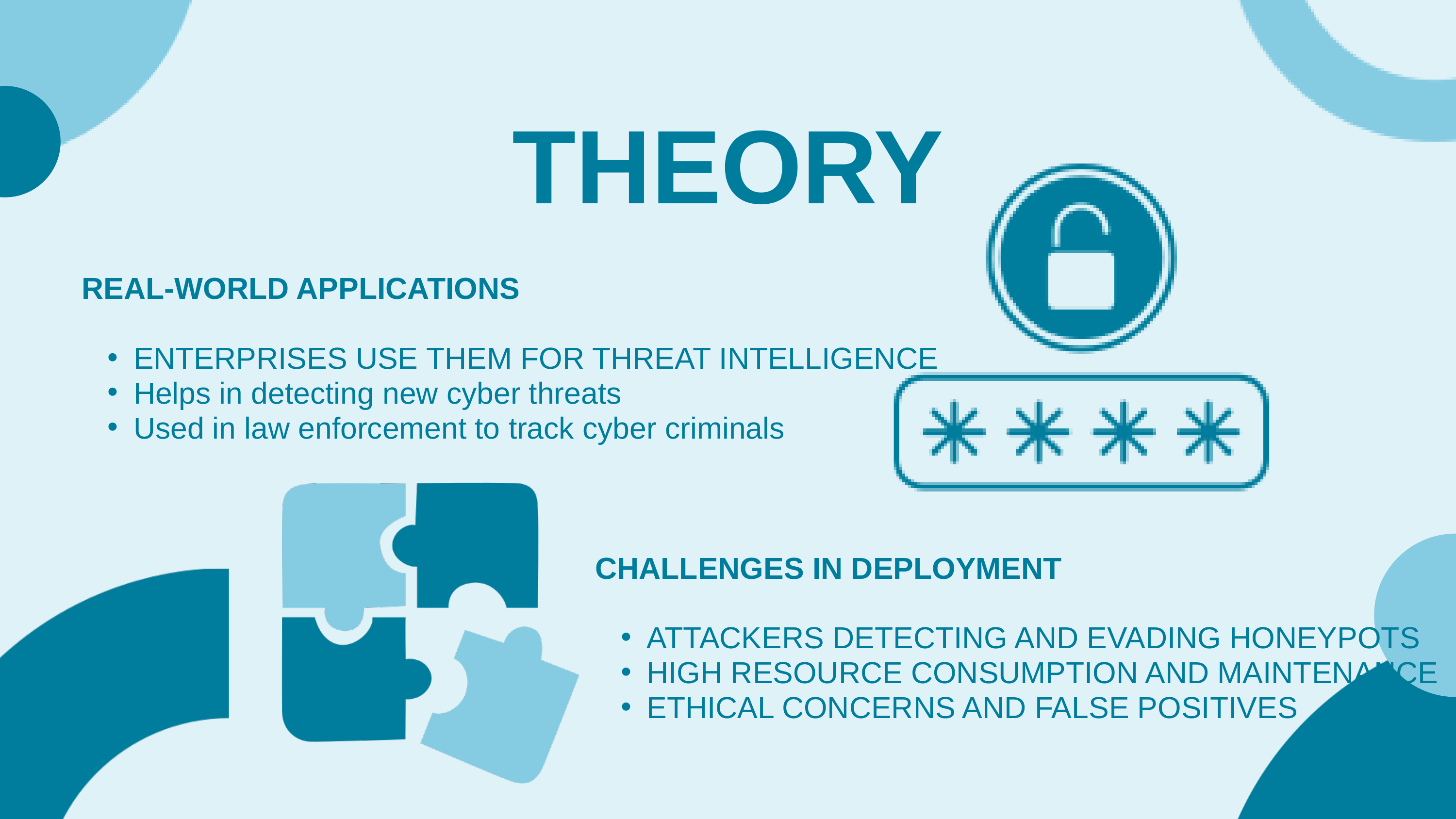

THEORY

REAL-WORLD APPLICATIONS

ENTERPRISES USE THEM FOR THREAT INTELLIGENCE
Helps in detecting new cyber threats
Used in law enforcement to track cyber criminals

CHALLENGES IN DEPLOYMENT

ATTACKERS DETECTING AND EVADING HONEYPOTS
HIGH RESOURCE CONSUMPTION AND MAINTENANCE
ETHICAL CONCERNS AND FALSE POSITIVES